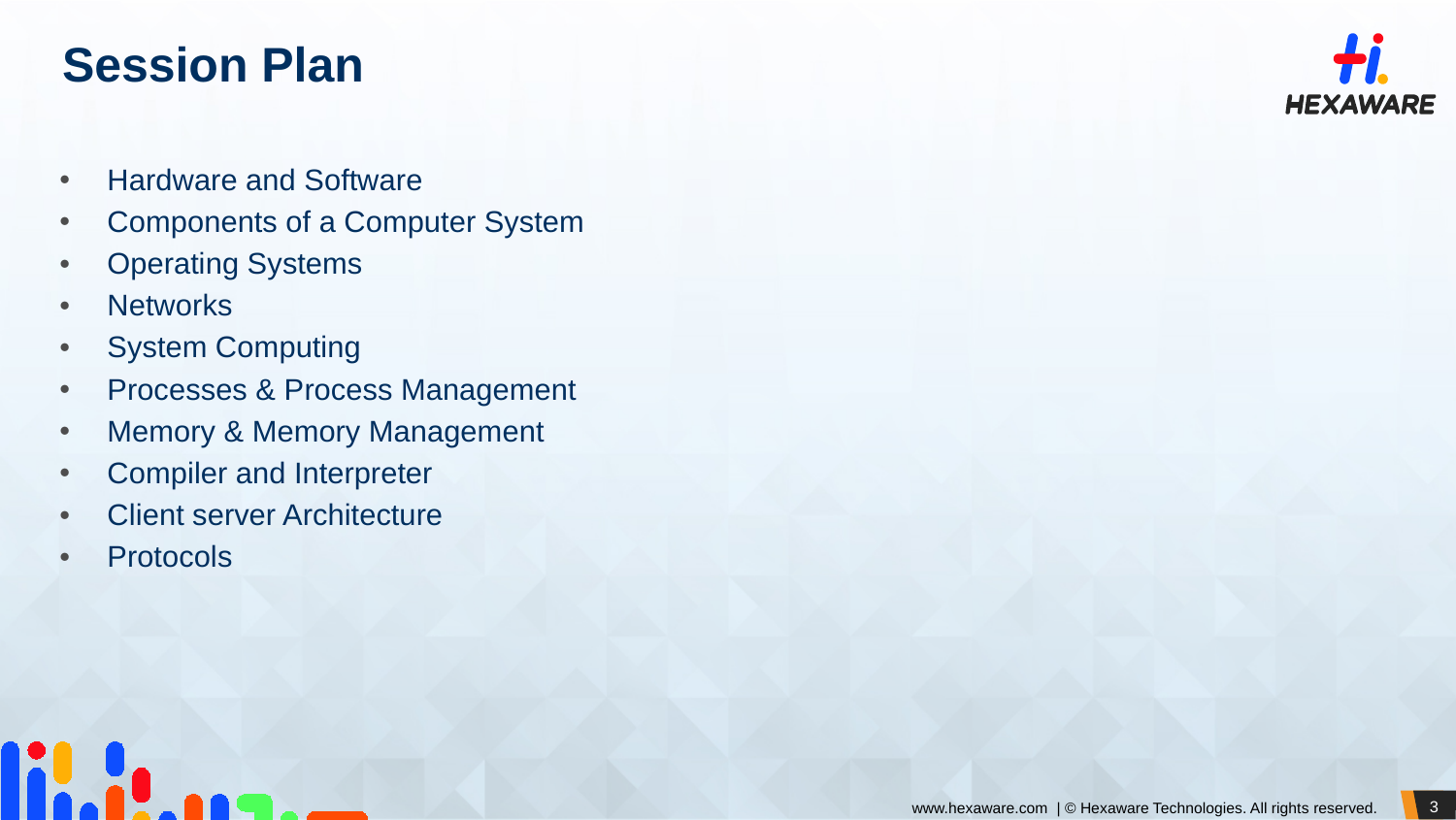

# Session Plan
Hardware and Software
Components of a Computer System
Operating Systems
Networks
System Computing
Processes & Process Management
Memory & Memory Management
Compiler and Interpreter
Client server Architecture
Protocols